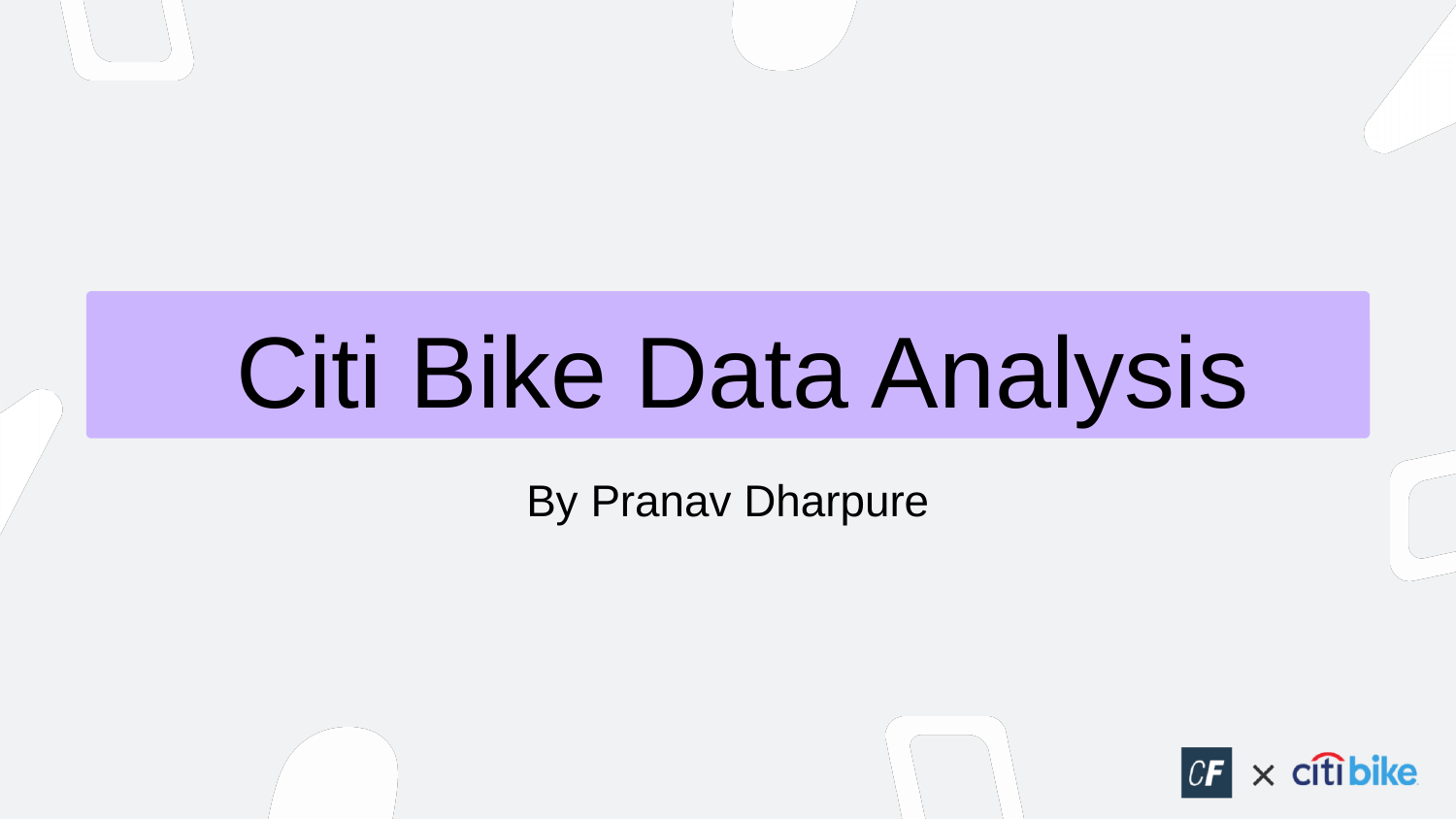

# Citi Bike Data Analysis

By Pranav Dharpure